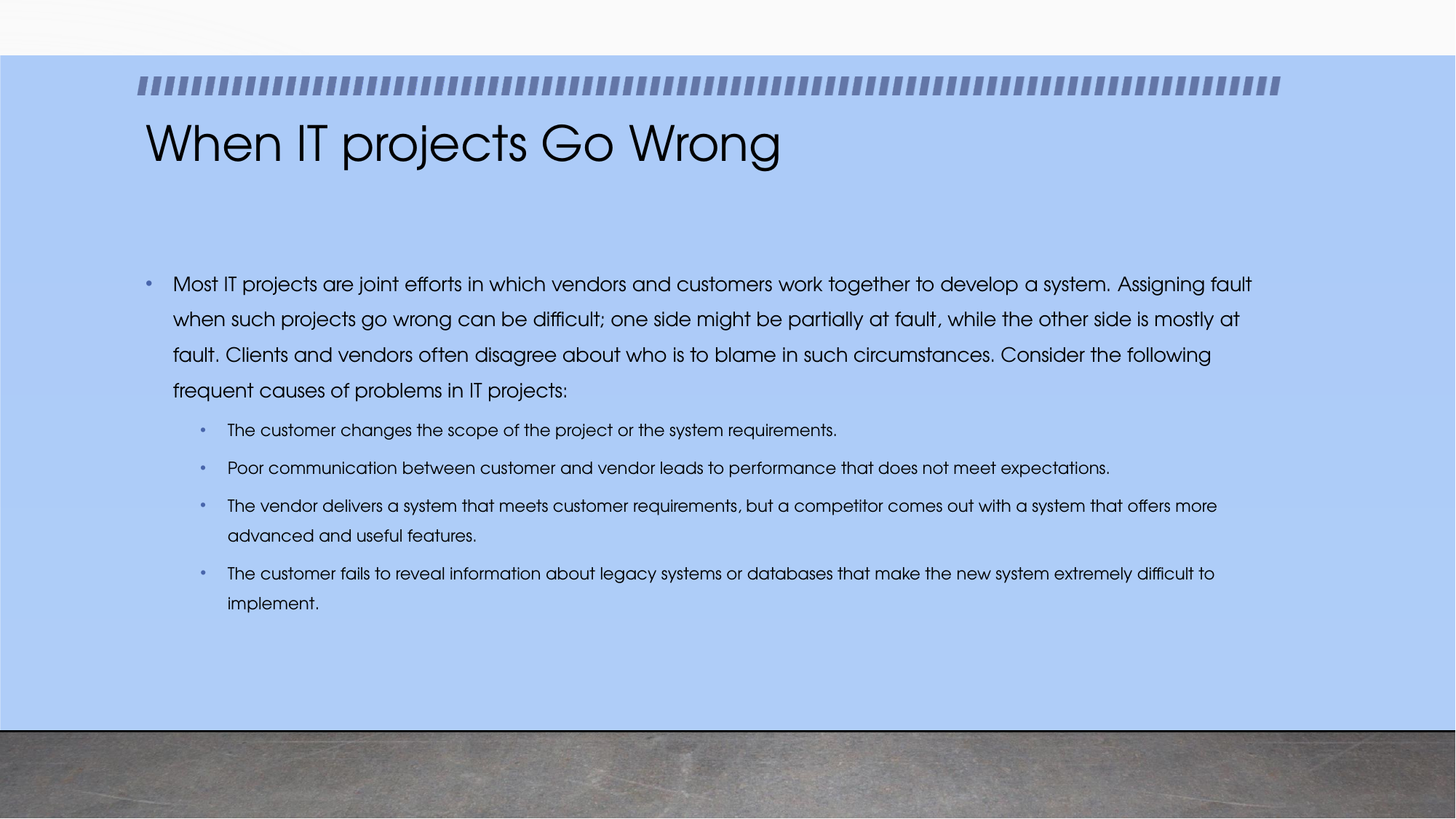

# When IT projects Go Wrong
Most IT projects are joint efforts in which vendors and customers work together to develop a system. Assigning fault  when such projects go wrong can be difficult; one side might be partially at fault, while the other side is mostly at  fault. Clients and vendors often disagree about who is to blame in such circumstances. Consider the following  frequent causes of problems in IT projects:
The customer changes the scope of the project or the system requirements.
Poor communication between customer and vendor leads to performance that does not meet expectations.
The vendor delivers a system that meets customer requirements, but a competitor comes out with a system that offers more
advanced and useful features.
The customer fails to reveal information about legacy systems or databases that make the new system extremely difficult to  implement.